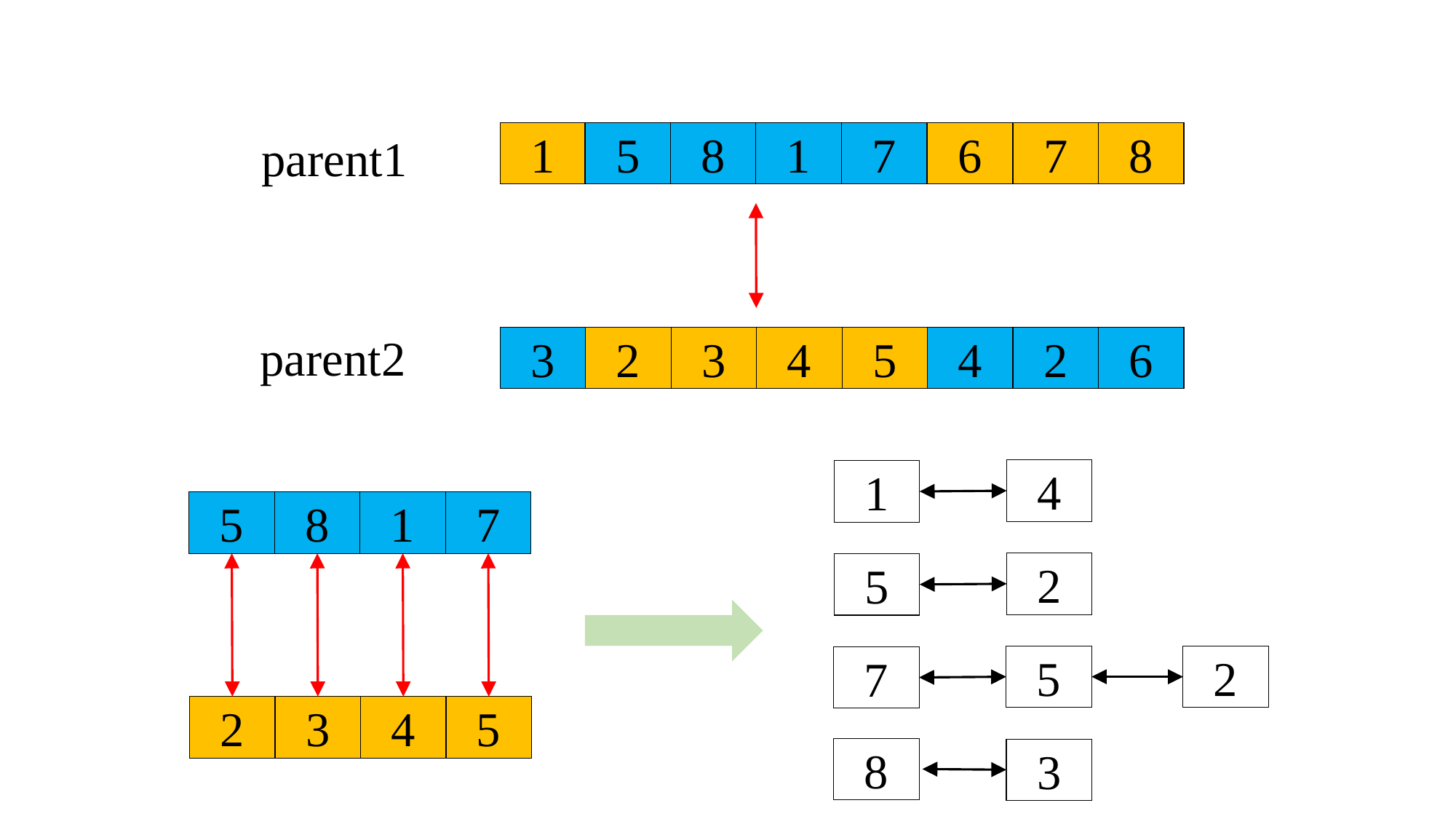

parent1
1
6
7
8
5
8
1
7

parent2
3
4
2
6
2
3
4
5
4
1
5
8
1
7
2
5

5
2
7
2
3
4
5
8
3